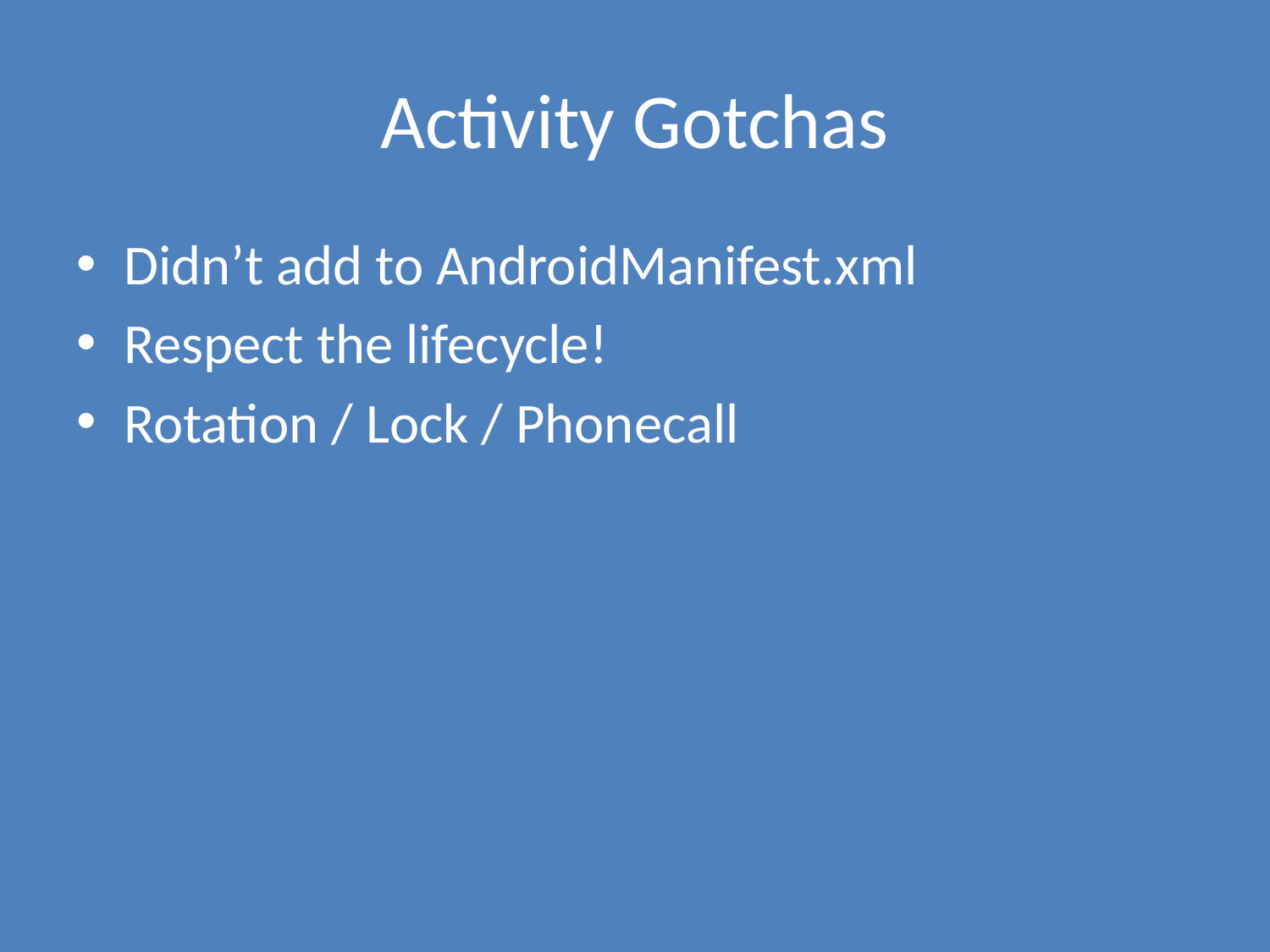

# Activity Gotchas
Didn’t add to AndroidManifest.xml
Respect the lifecycle!
Rotation / Lock / Phonecall